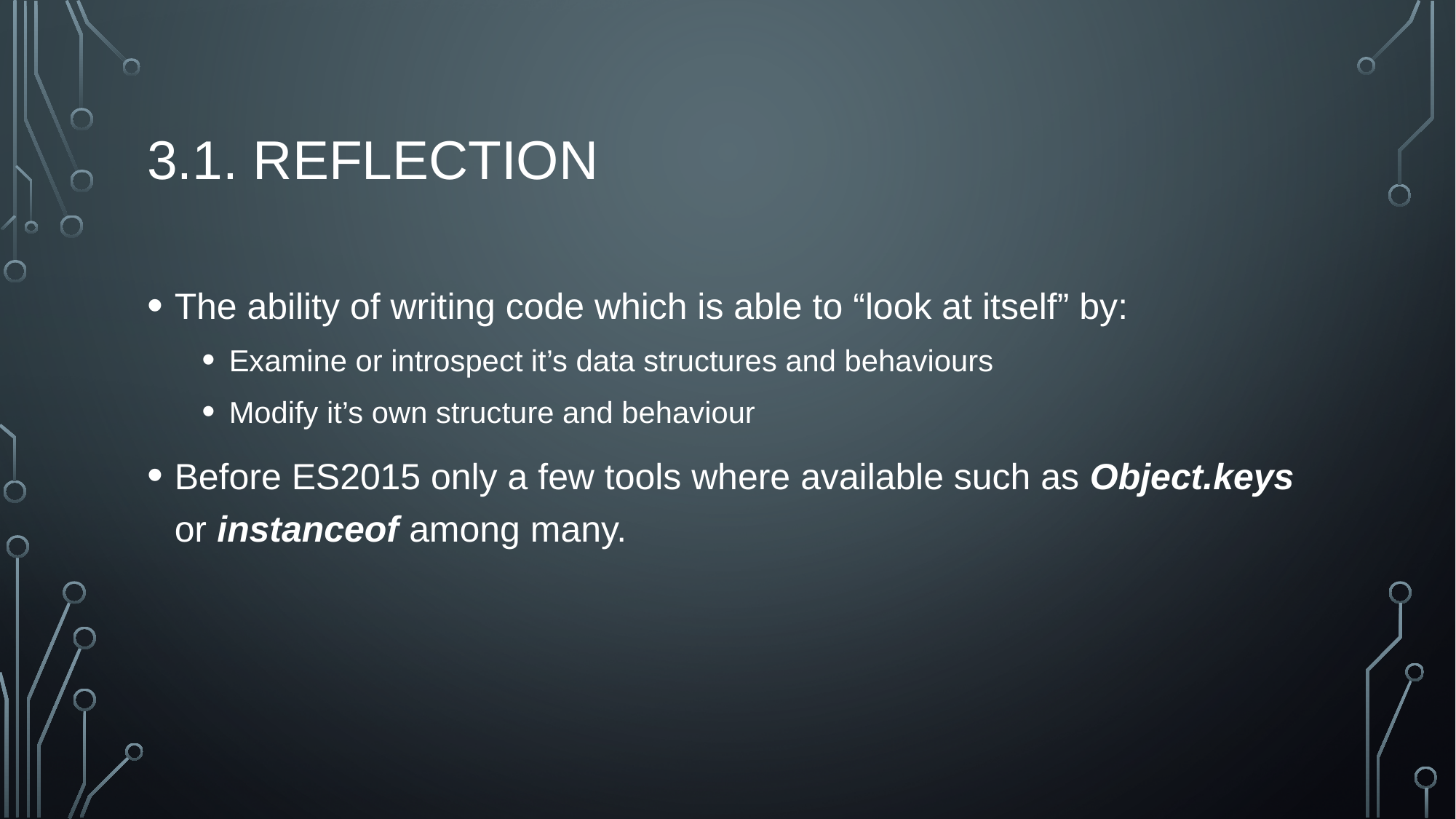

# 3.1. reflection
The ability of writing code which is able to “look at itself” by:
Examine or introspect it’s data structures and behaviours
Modify it’s own structure and behaviour
Before ES2015 only a few tools where available such as Object.keys or instanceof among many.